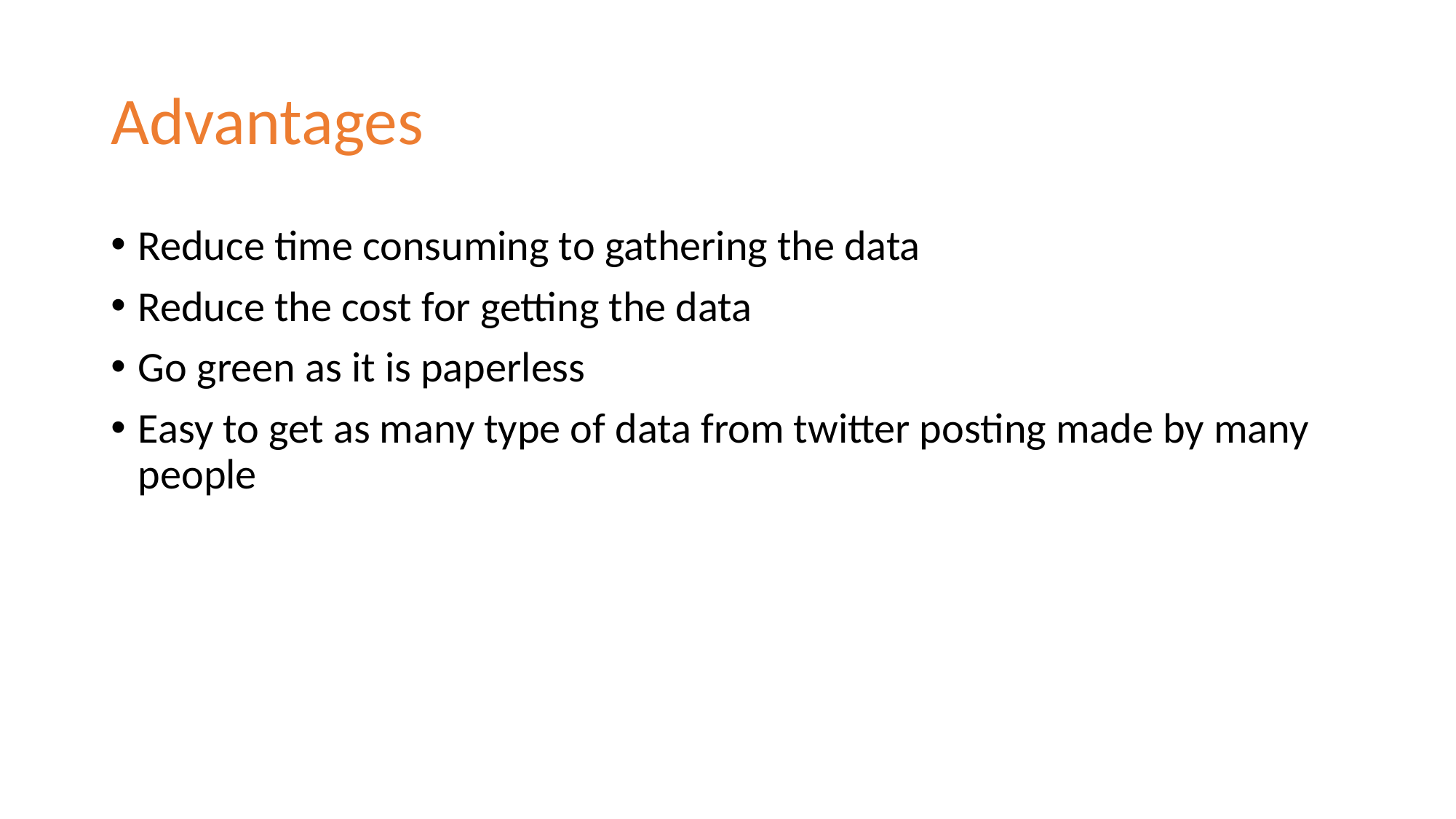

# Advantages
Reduce time consuming to gathering the data
Reduce the cost for getting the data
Go green as it is paperless
Easy to get as many type of data from twitter posting made by many people